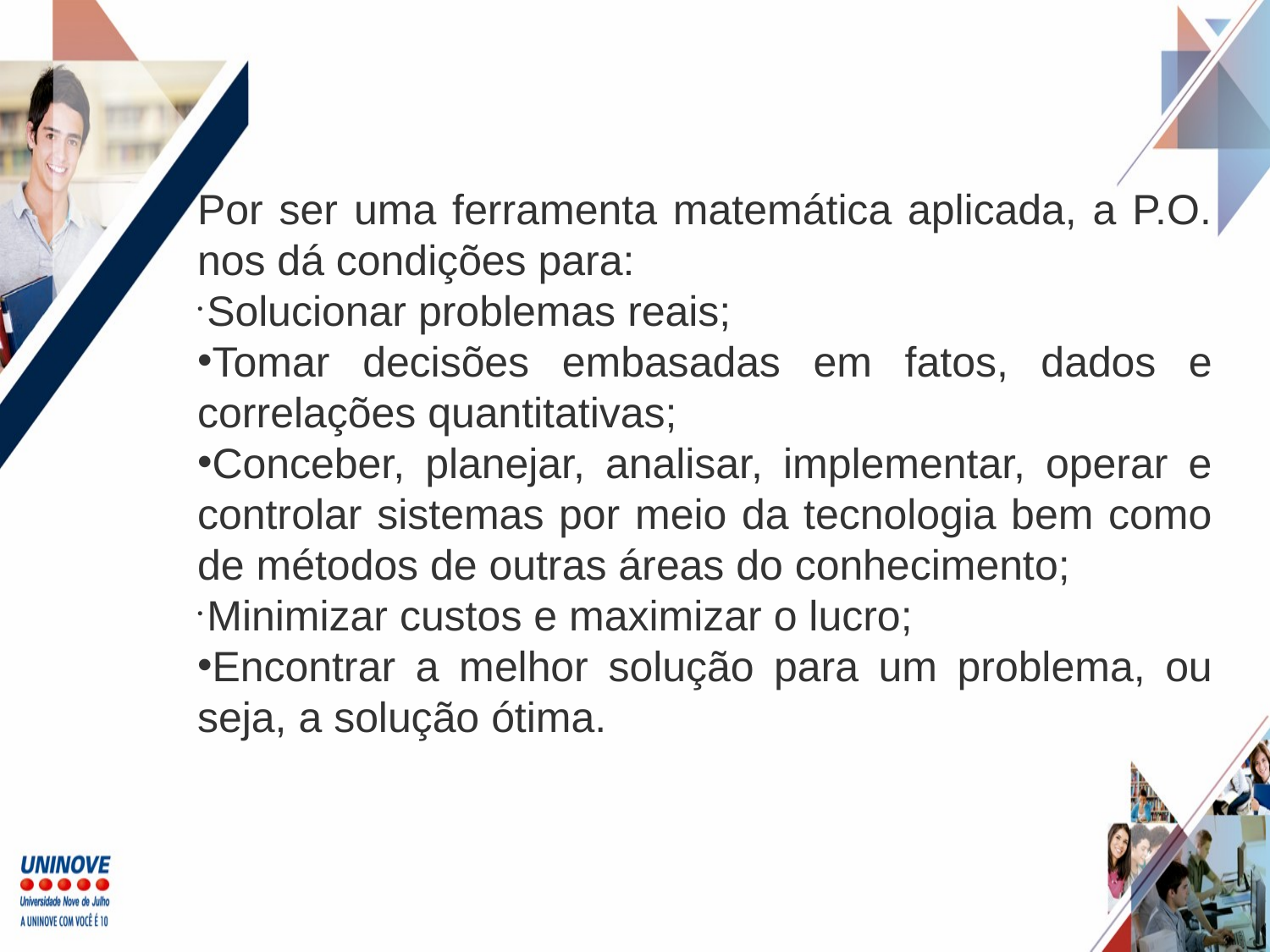

Por ser uma ferramenta matemática aplicada, a P.O. nos dá condições para:
 Solucionar problemas reais;
Tomar decisões embasadas em fatos, dados e correlações quantitativas;
Conceber, planejar, analisar, implementar, operar e controlar sistemas por meio da tecnologia bem como de métodos de outras áreas do conhecimento;
 Minimizar custos e maximizar o lucro;
Encontrar a melhor solução para um problema, ou seja, a solução ótima.